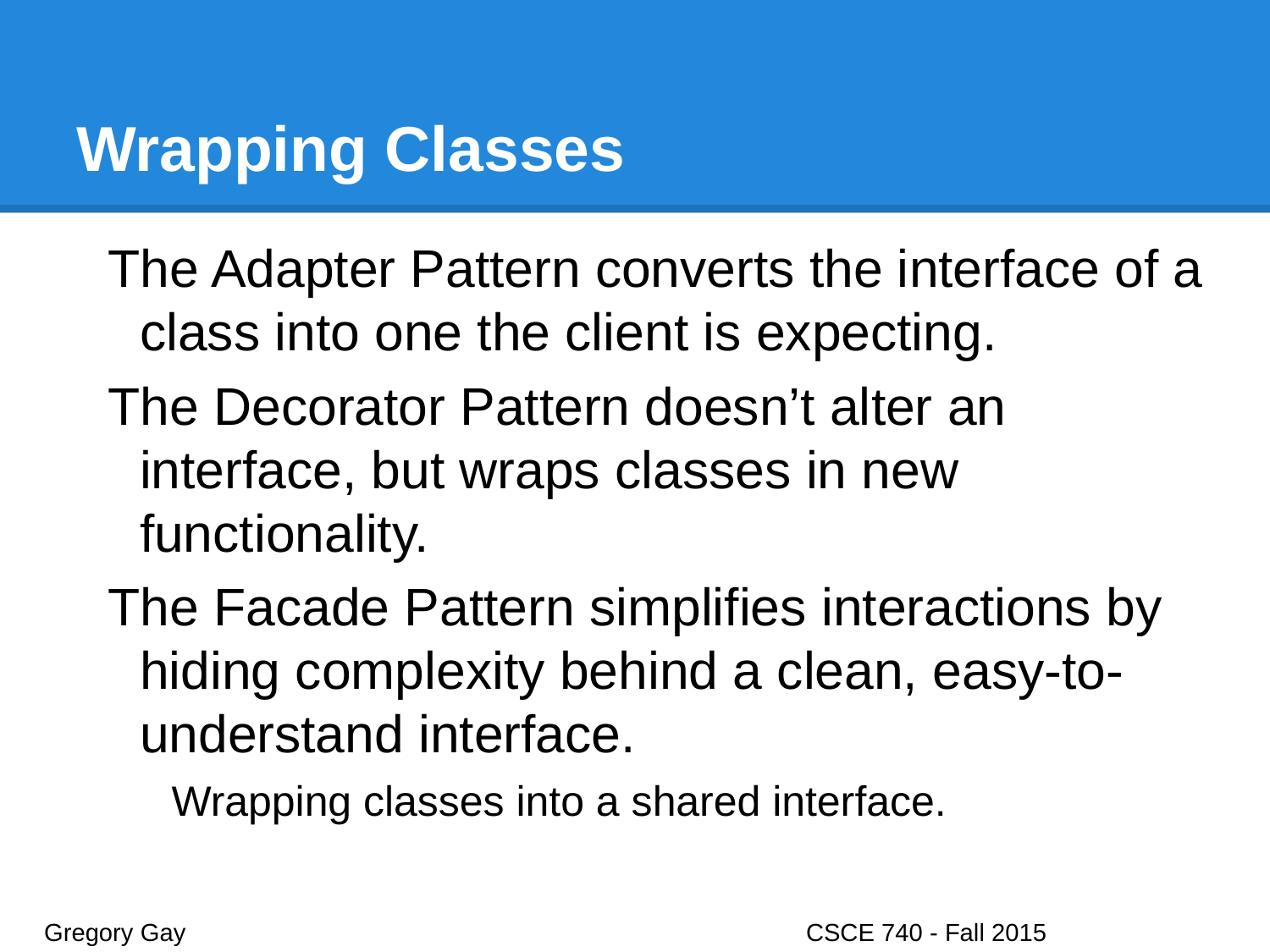

# Wrapping Classes
The Adapter Pattern converts the interface of a class into one the client is expecting.
The Decorator Pattern doesn’t alter an interface, but wraps classes in new functionality.
The Facade Pattern simplifies interactions by hiding complexity behind a clean, easy-to-understand interface.
Wrapping classes into a shared interface.
Gregory Gay					CSCE 740 - Fall 2015								20